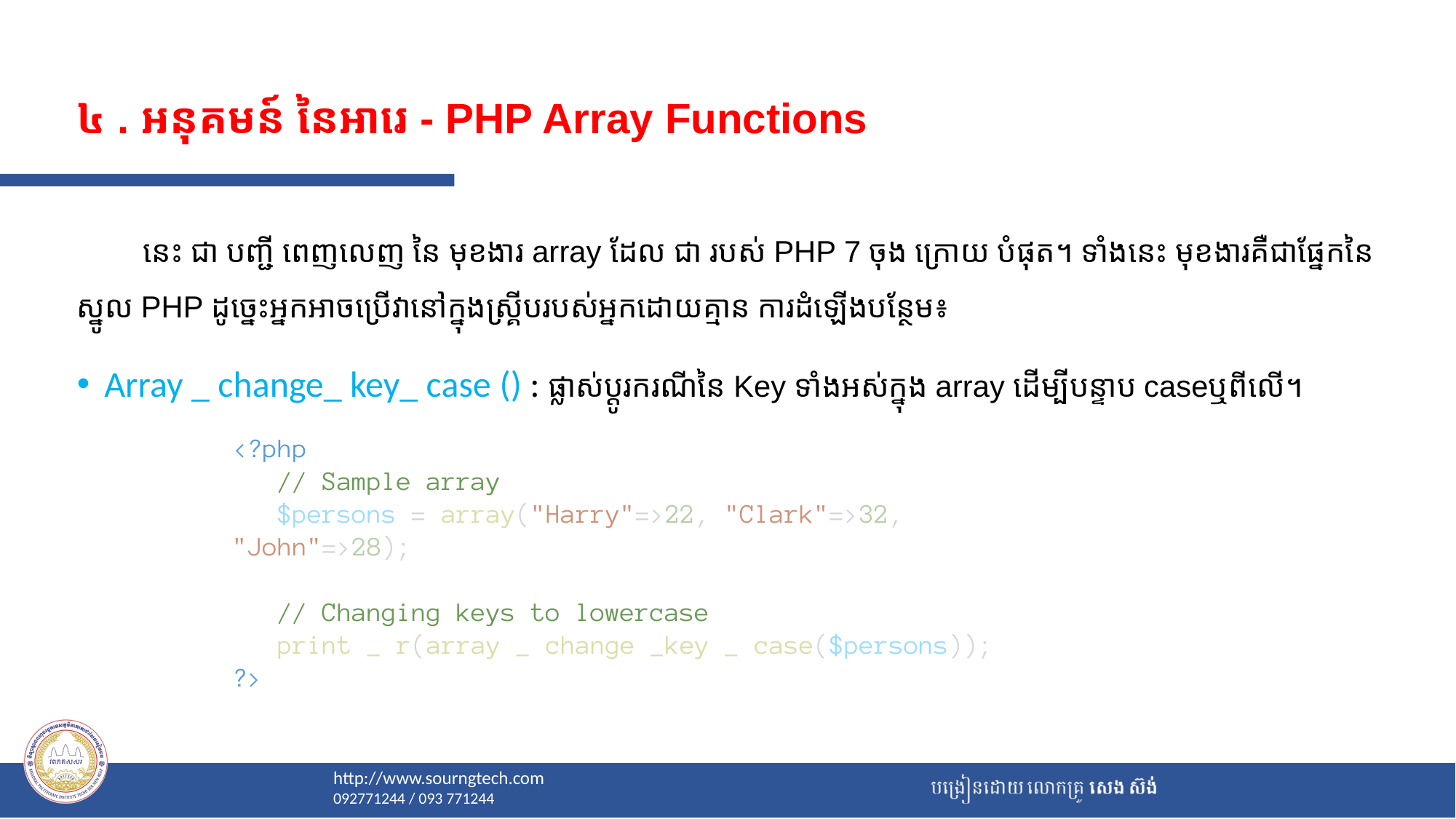

# ៤ . អនុគមន៍​ នៃអារេ - PHP Array Functions
​​​       នេះ ជា បញ្ជី ពេញលេញ នៃ មុខងារ array ដែល ជា របស់ PHP 7 ចុង ក្រោយ បំផុត។ ទាំងនេះ មុខងារគឺជាផ្នែកនៃស្នូល PHP ដូច្នេះអ្នកអាចប្រើវានៅក្នុងស្គ្រីបរបស់អ្នកដោយគ្មាន ការដំឡើងបន្ថែម៖
Array _ change_ key_ case () : ផ្លាស់ប្ដូរករណីនៃ Key ទាំងអស់ក្នុង array ដើម្បីបន្ទាប caseឬពីលើ។

<?php
   // Sample array
   $persons = array("Harry"=>22, "Clark"=>32, "John"=>28);
   // Changing keys to lowercase
   print _ r(array _ change _key _ case($persons));
?>